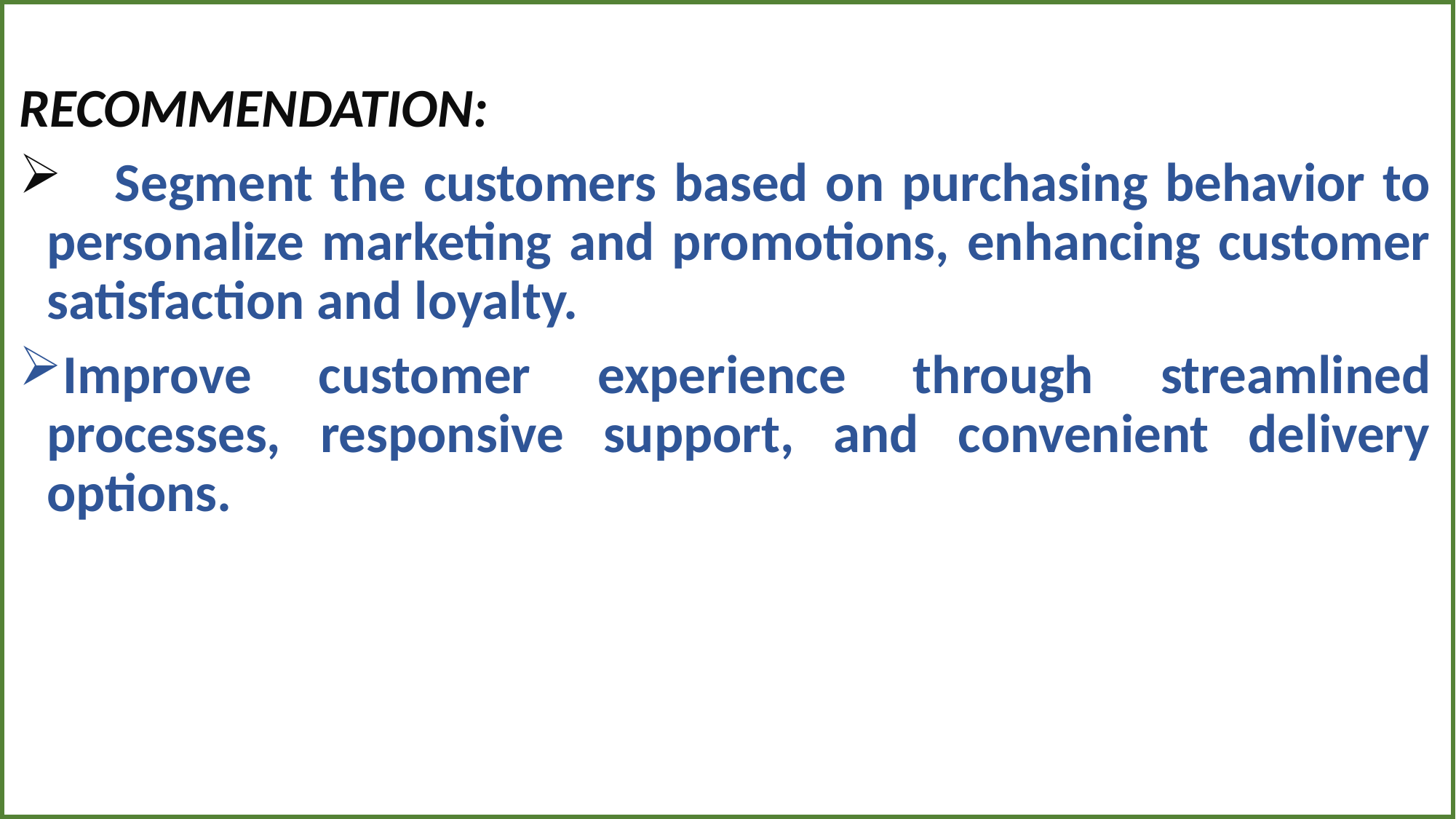

RECOMMENDATION:
   Segment the customers based on purchasing behavior to personalize marketing and promotions, enhancing customer satisfaction and loyalty.
Improve customer experience through streamlined processes, responsive support, and convenient delivery options.